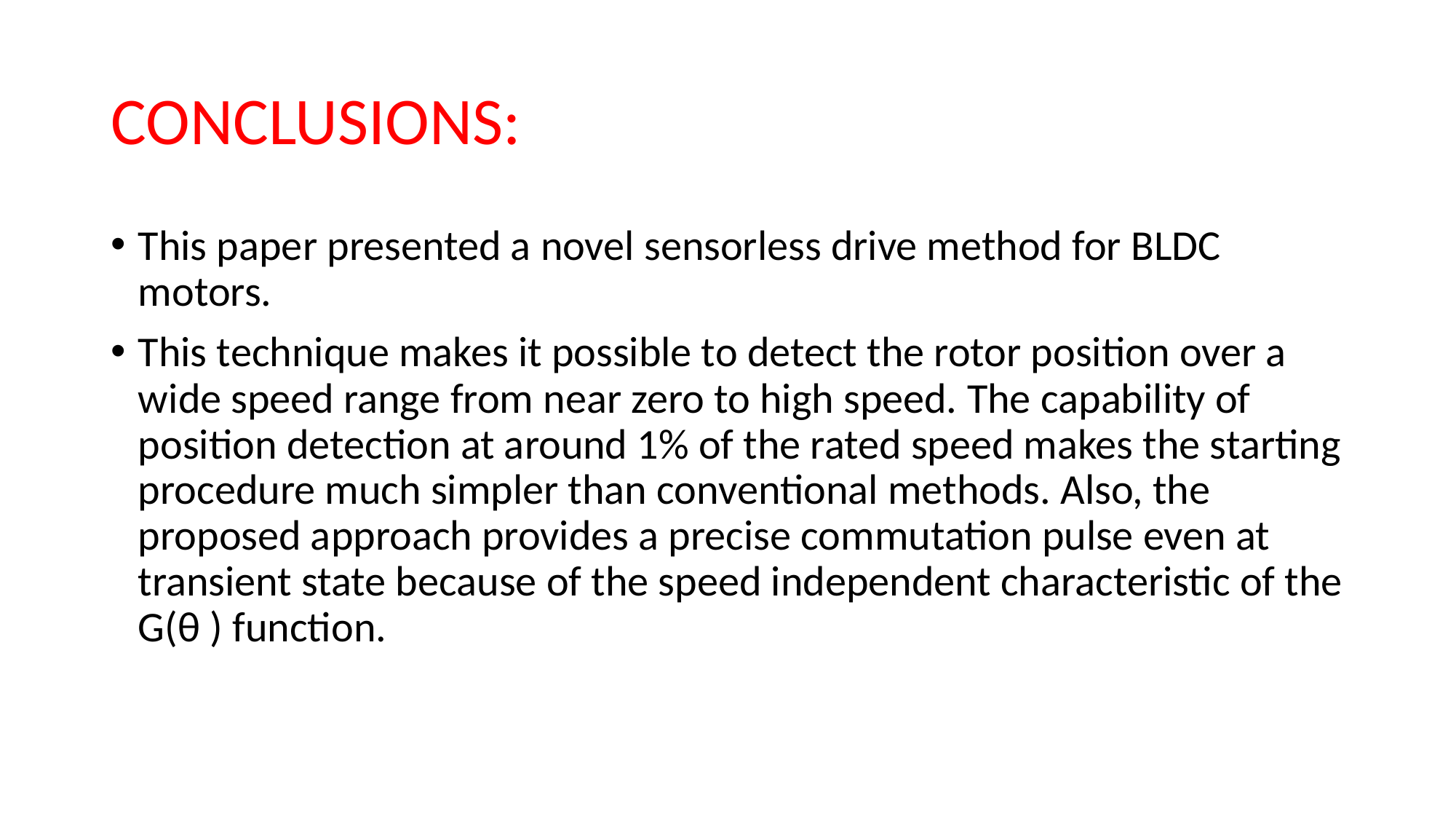

# CONCLUSIONS:
This paper presented a novel sensorless drive method for BLDC motors.
This technique makes it possible to detect the rotor position over a wide speed range from near zero to high speed. The capability of position detection at around 1% of the rated speed makes the starting procedure much simpler than conventional methods. Also, the proposed approach provides a precise commutation pulse even at transient state because of the speed independent characteristic of the G(θ ) function.